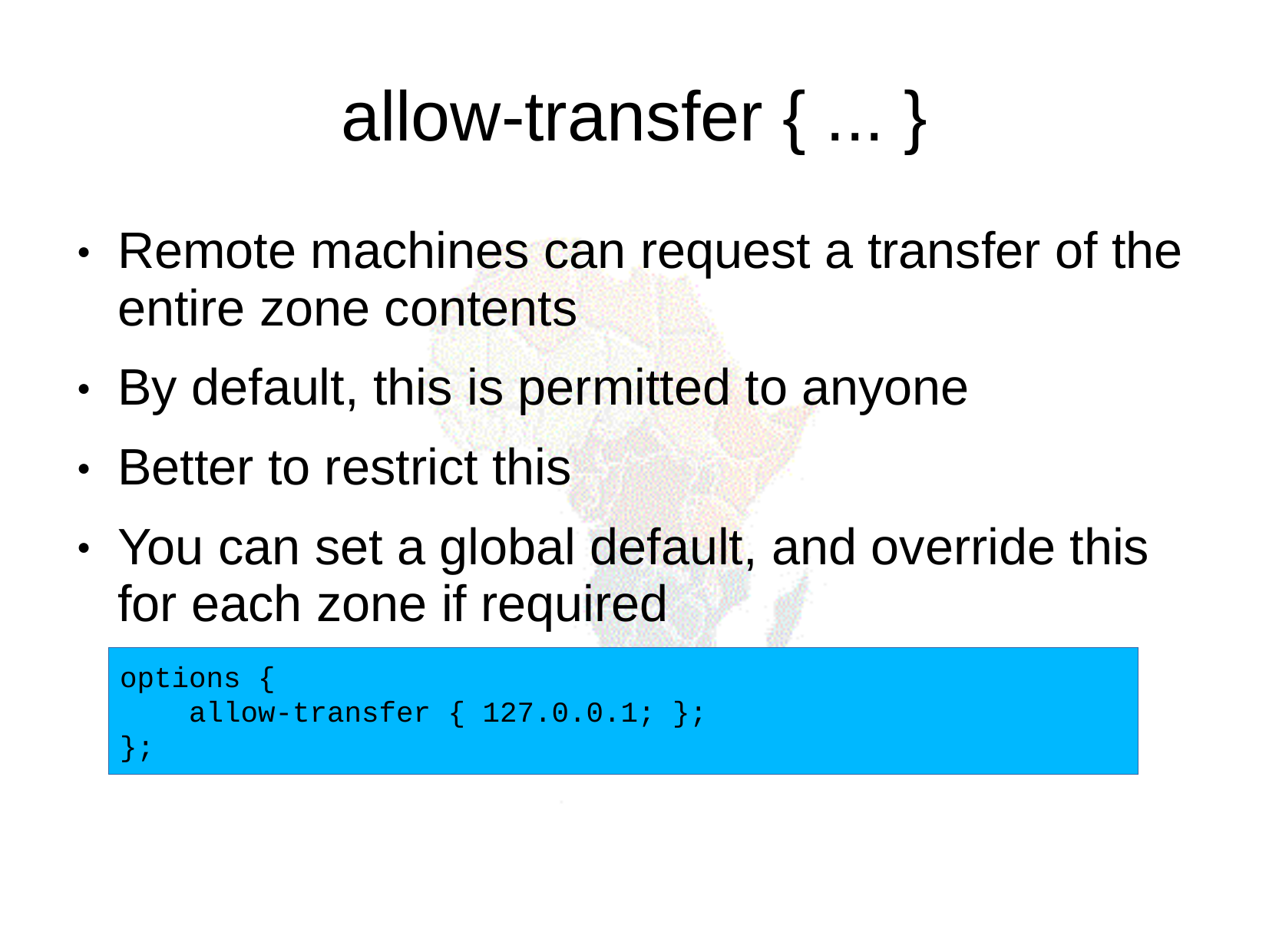

allow-transfer { ... }
Remote machines can request a transfer of the entire zone contents
By default, this is permitted to anyone
Better to restrict this
You can set a global default, and override this for each zone if required
options {
    allow-transfer { 127.0.0.1; };
};